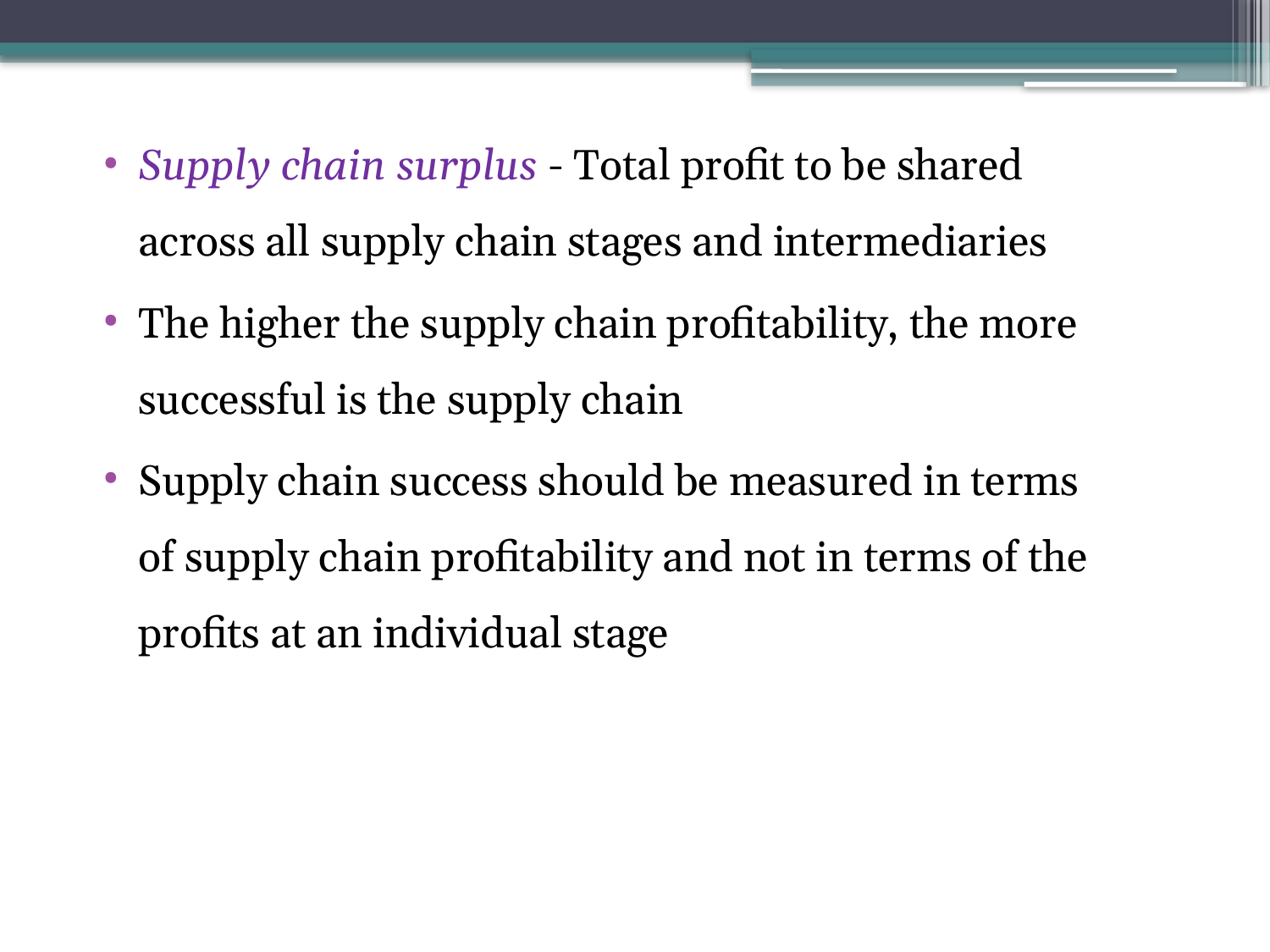

Supply chain surplus - Total profit to be shared across all supply chain stages and intermediaries
The higher the supply chain profitability, the more successful is the supply chain
Supply chain success should be measured in terms of supply chain profitability and not in terms of the profits at an individual stage